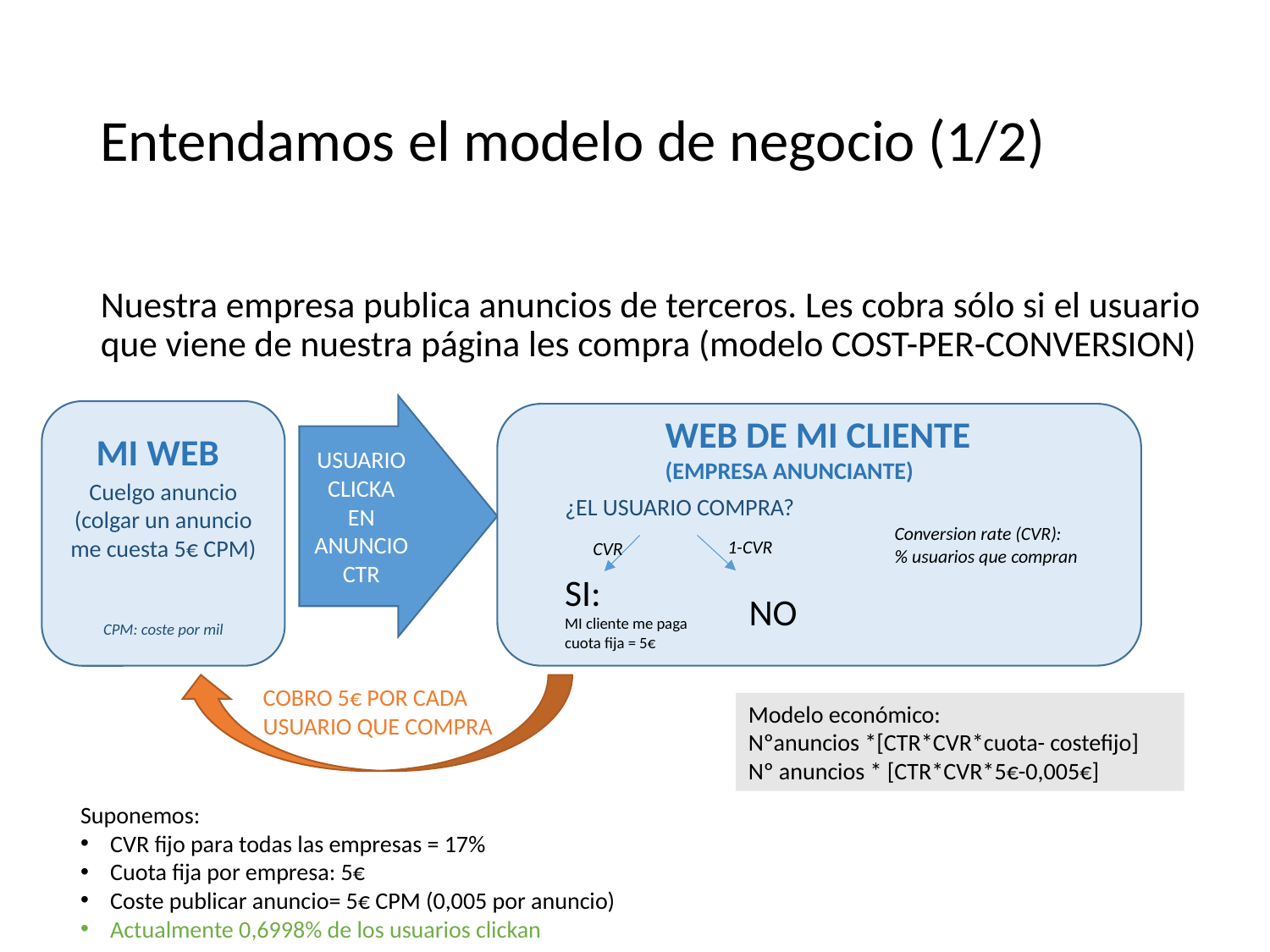

# Entendamos el modelo de negocio (1/2)
Nuestra empresa publica anuncios de terceros. Les cobra sólo si el usuario que viene de nuestra página les compra (modelo COST-PER-CONVERSION)
USUARIO CLICKA EN ANUNCIO
CTR

Cuelgo anuncio (colgar un anuncio me cuesta 5€ CPM)

CPM: coste por mil

        ¿EL USUARIO COMPRA?

WEB DE MI CLIENTE
(EMPRESA ANUNCIANTE)
MI WEB
Conversion rate (CVR):
% usuarios que compran
1-CVR
CVR
SI:
MI cliente me paga cuota fija = 5€
NO

COBRO 5€ POR CADA USUARIO QUE COMPRA
Modelo económico:
Nºanuncios *[CTR*CVR*cuota- costefijo]
Nº anuncios * [CTR*CVR*5€-0,005€]
Suponemos:
CVR fijo para todas las empresas = 17%
Cuota fija por empresa: 5€
Coste publicar anuncio= 5€ CPM (0,005 por anuncio)
Actualmente 0,6998% de los usuarios clickan